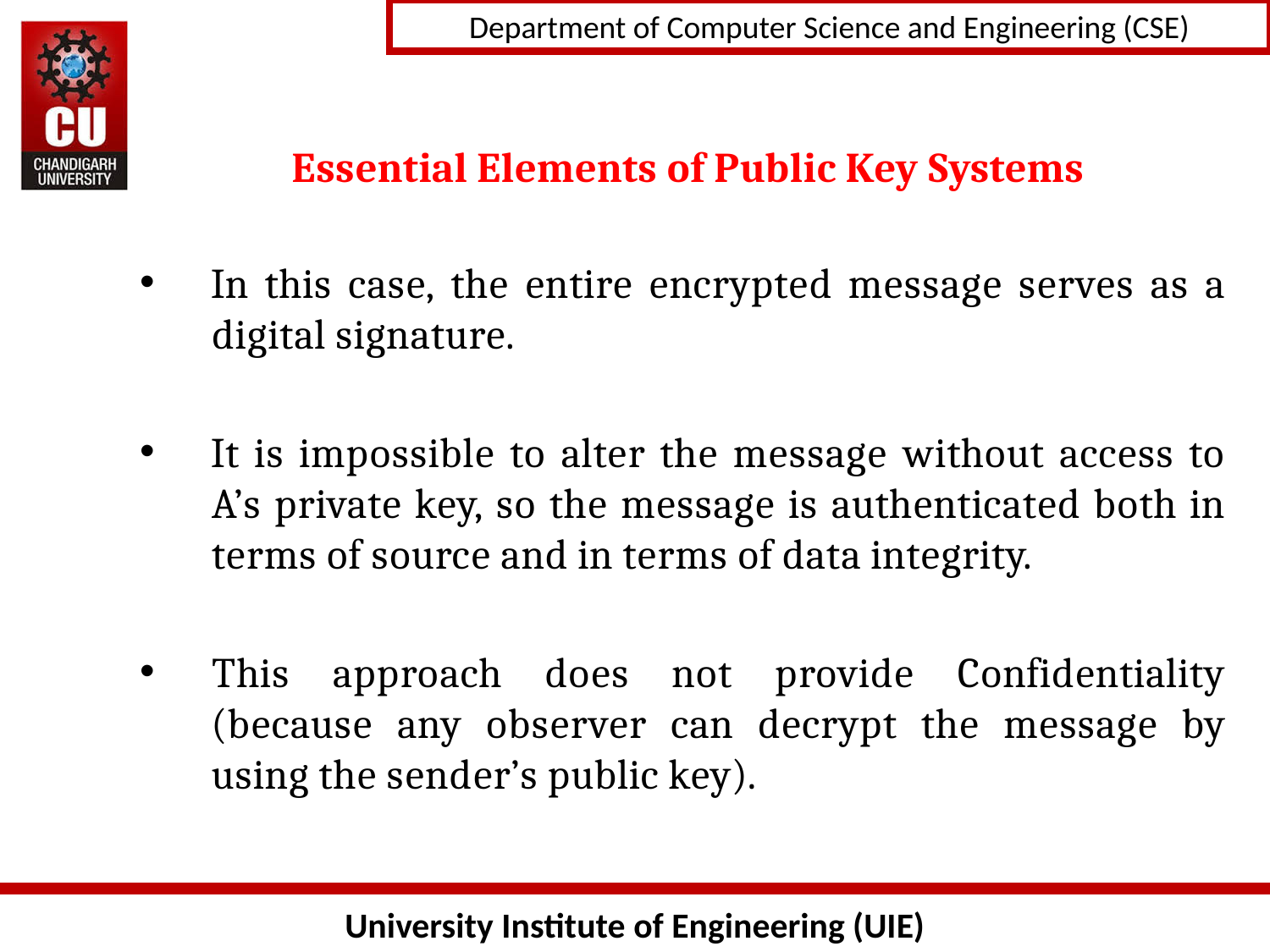

# Essential Elements of Public Key Systems
In this case, the entire encrypted message serves as a digital signature.

It is impossible to alter the message without access to A’s private key, so the message is authenticated both in terms of source and in terms of data integrity.

This approach does not provide Confidentiality (because any observer can decrypt the message by using the sender’s public key).